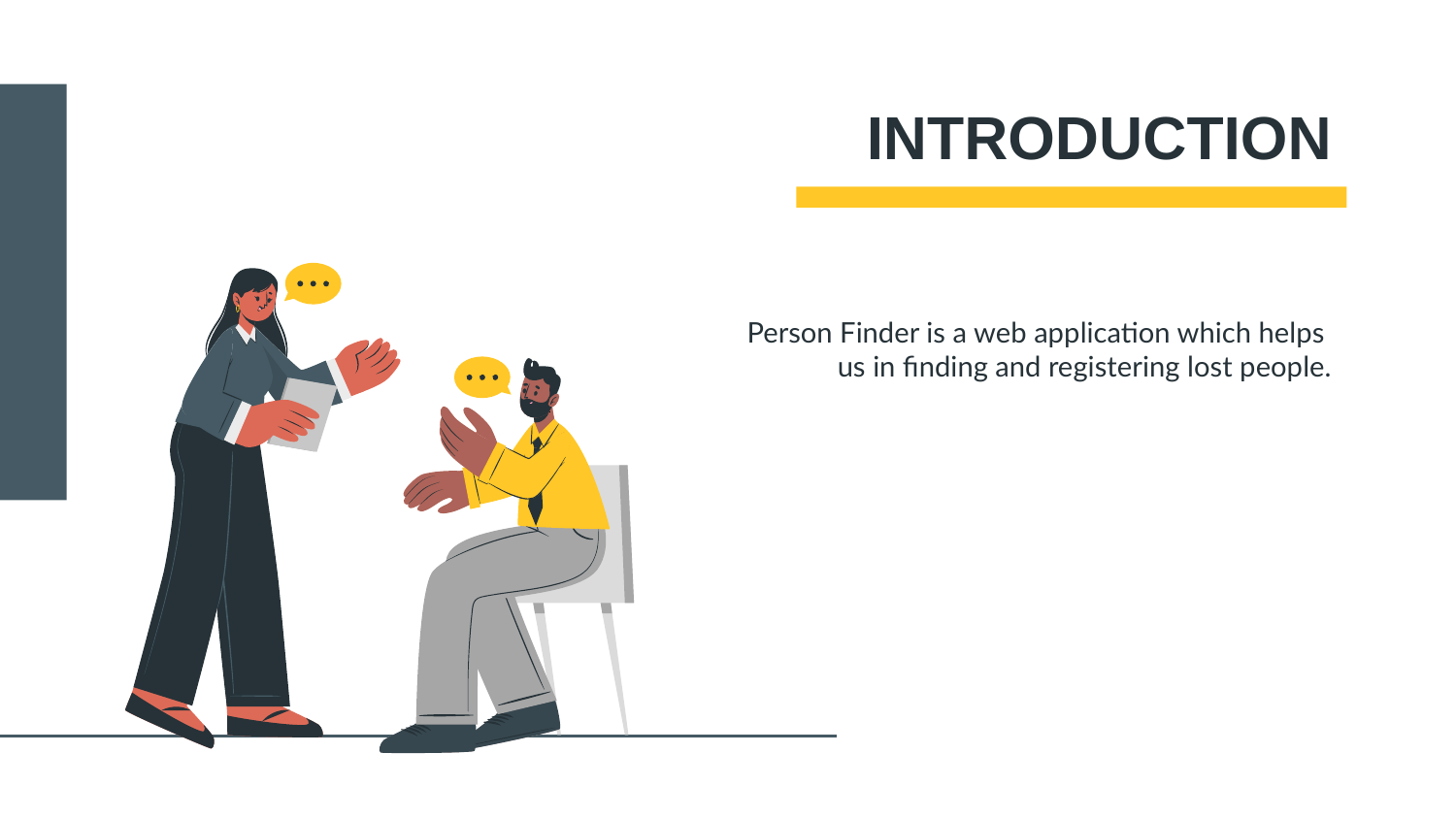

# INTRODUCTION

Person Finder is a web application which helps
us in finding and registering lost people.